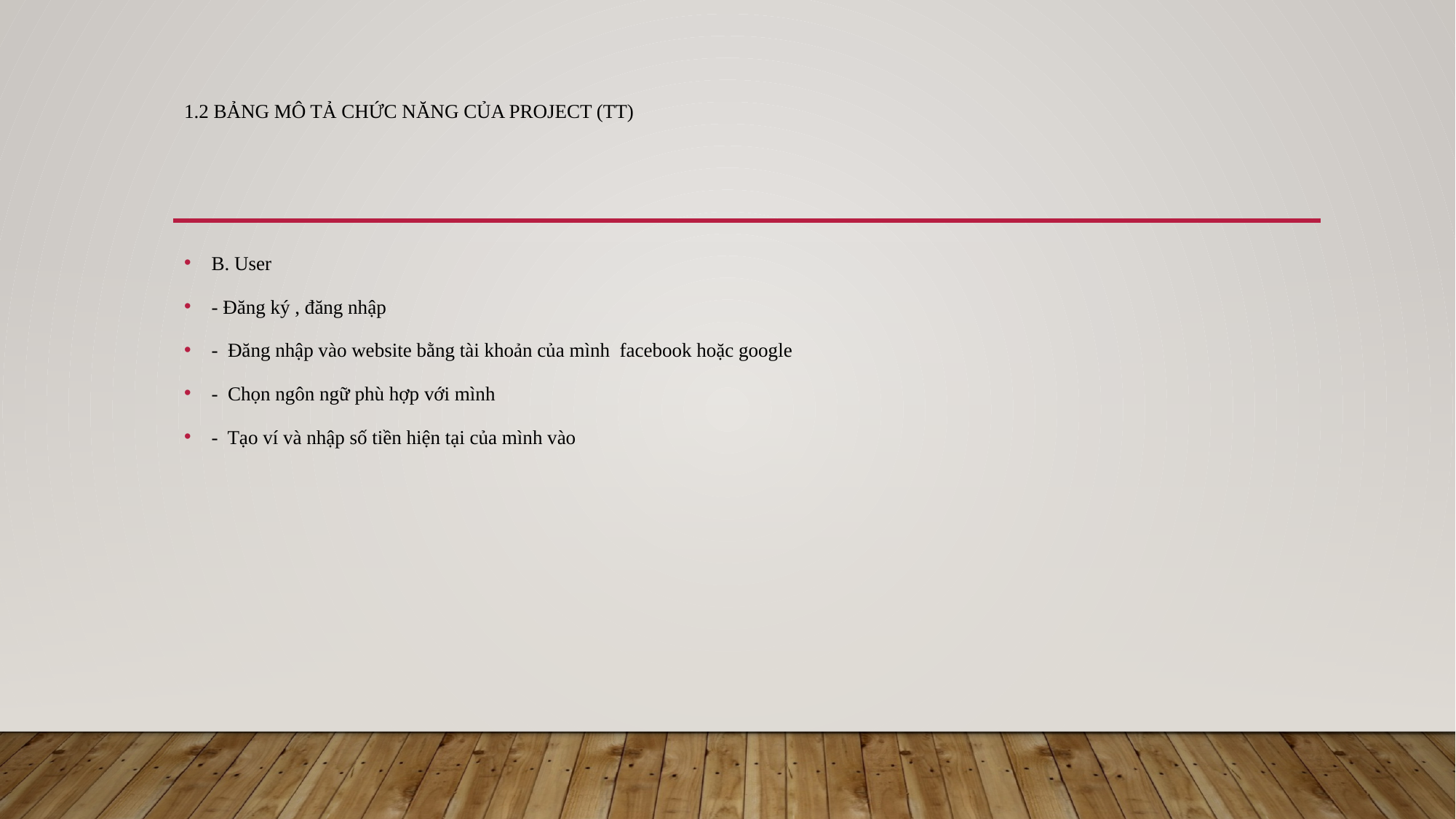

# 1.2 bảng mô tả chức năng của project (tt)
B. User
- Đăng ký , đăng nhập
-  Đăng nhập vào website bằng tài khoản của mình  facebook hoặc google
-  Chọn ngôn ngữ phù hợp với mình
-  Tạo ví và nhập số tiền hiện tại của mình vào